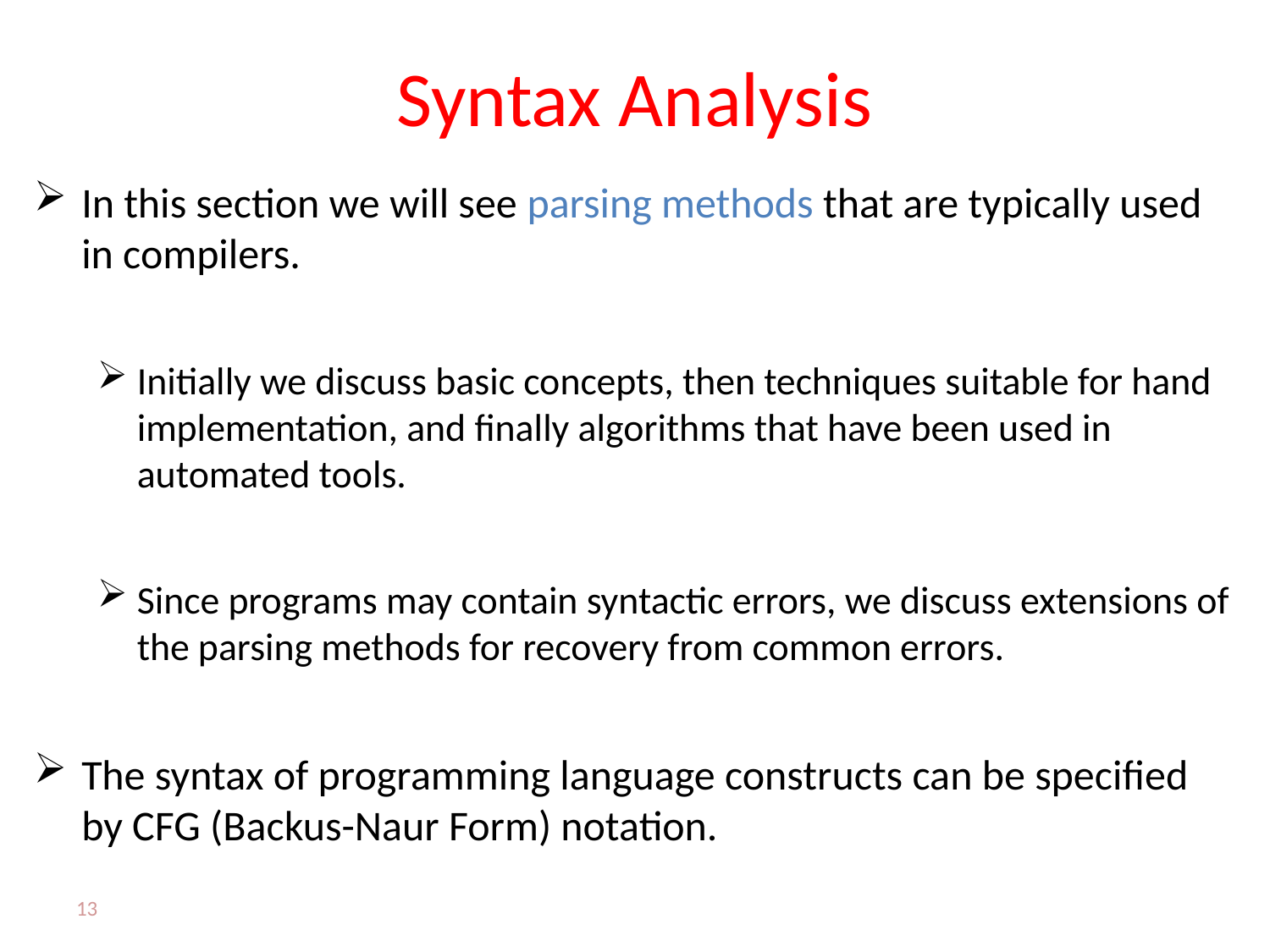

# Syntax Analysis
In this section we will see parsing methods that are typically used in compilers.

Initially we discuss basic concepts, then techniques suitable for hand implementation, and finally algorithms that have been used in automated tools.

Since programs may contain syntactic errors, we discuss extensions of the parsing methods for recovery from common errors.

The syntax of programming language constructs can be specified by CFG (Backus-Naur Form) notation.
13